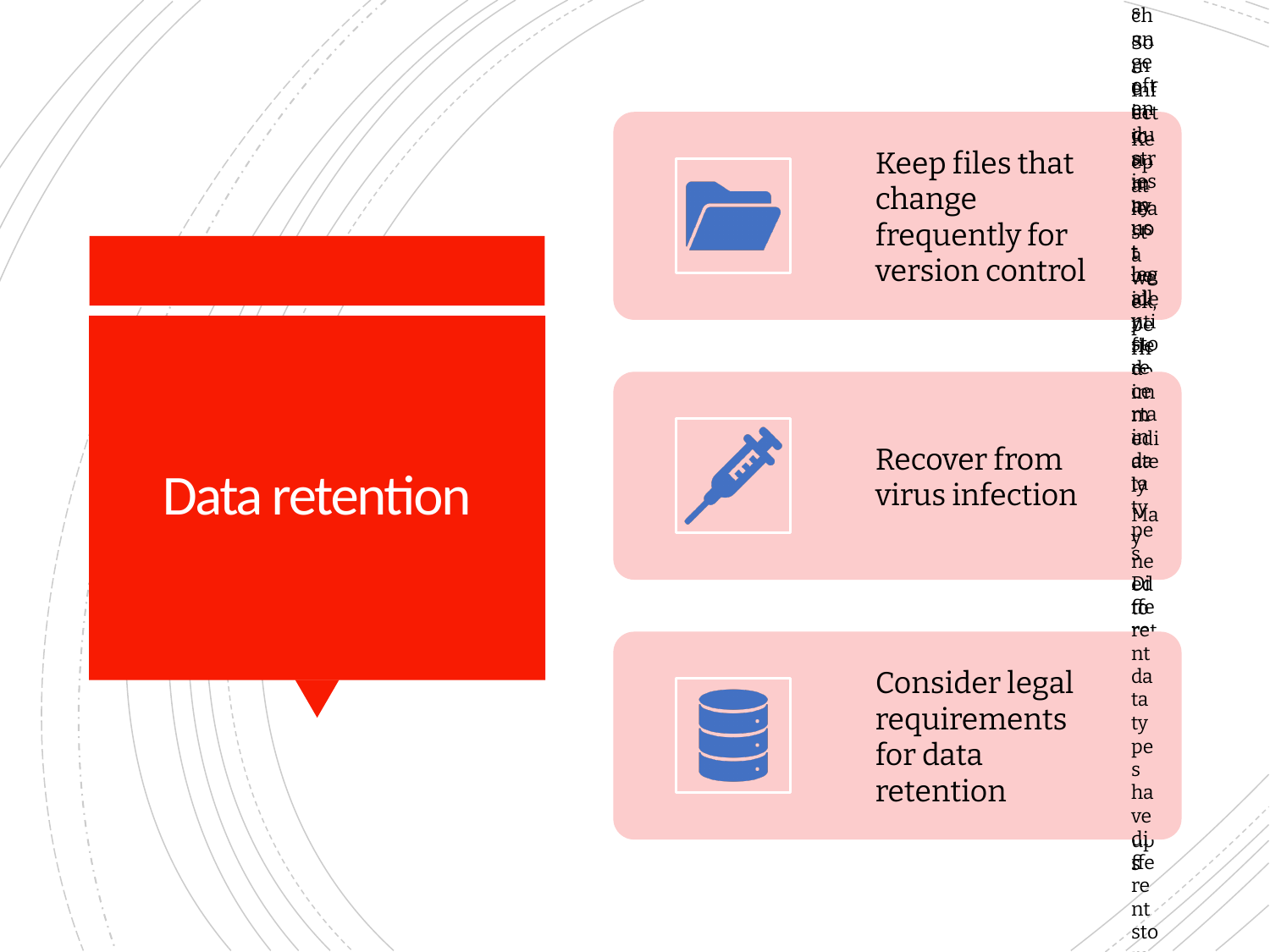

Keep files that change frequently for version control
Files change often
Keep at least a week, perhaps more
Recover from virus infection
Infection may not be identified immediately
May need to retain 30 days of backups
Consider legal requirements for data retention
Email storage may be required over years
Some industries must legally store certain data types
Different data types have different storage requirements
Corporate tax information, customer PII, tape backups, etc.
# Data retention